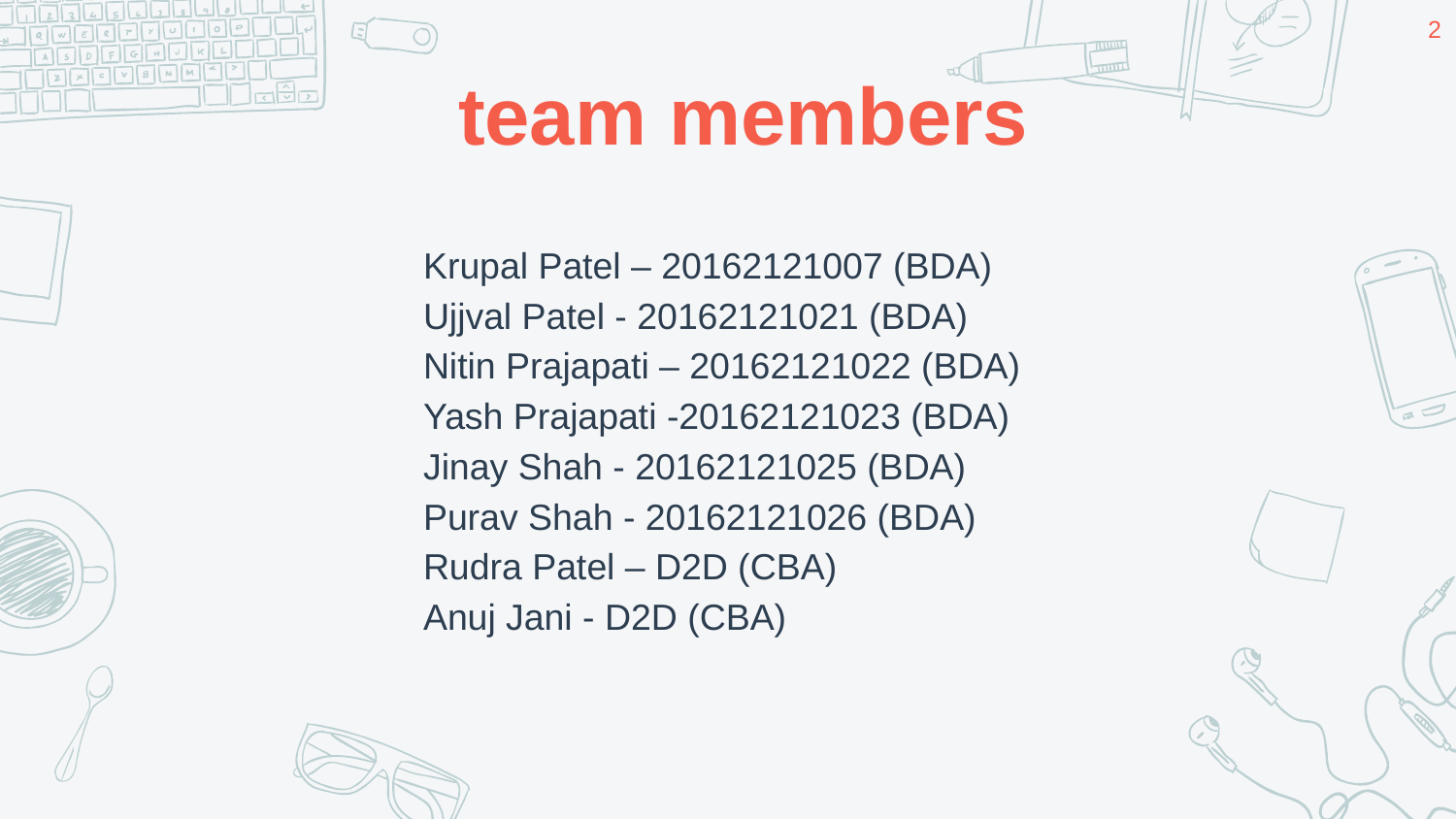

2
# team members
Krupal Patel – 20162121007 (BDA)
Ujjval Patel - 20162121021 (BDA)
Nitin Prajapati – 20162121022 (BDA)
Yash Prajapati -20162121023 (BDA)
Jinay Shah - 20162121025 (BDA)
Purav Shah - 20162121026 (BDA)
Rudra Patel – D2D (CBA)
Anuj Jani - D2D (CBA)